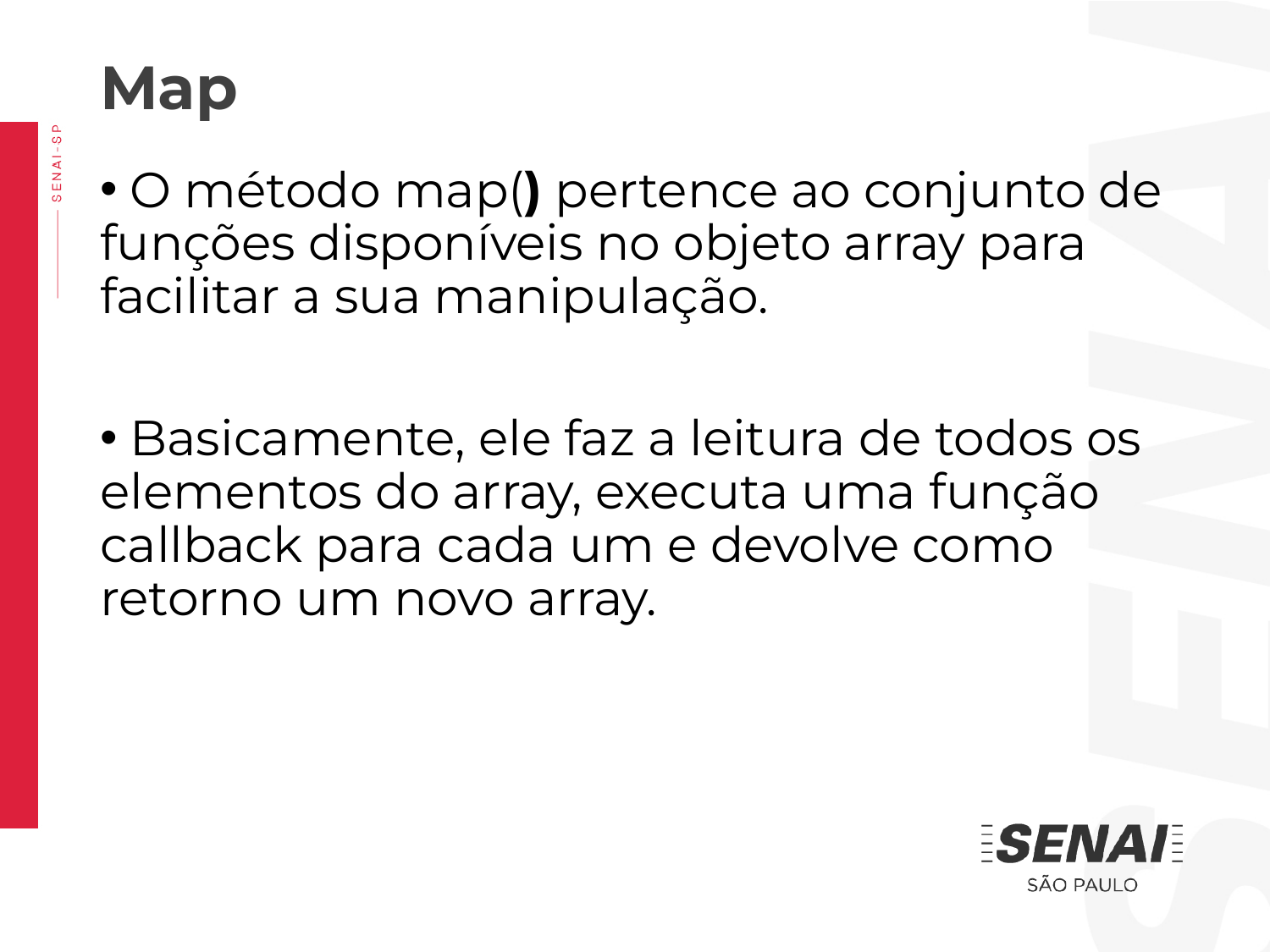

Map

 O método map() pertence ao conjunto de funções disponíveis no objeto array para facilitar a sua manipulação.

 Basicamente, ele faz a leitura de todos os elementos do array, executa uma função callback para cada um e devolve como retorno um novo array.